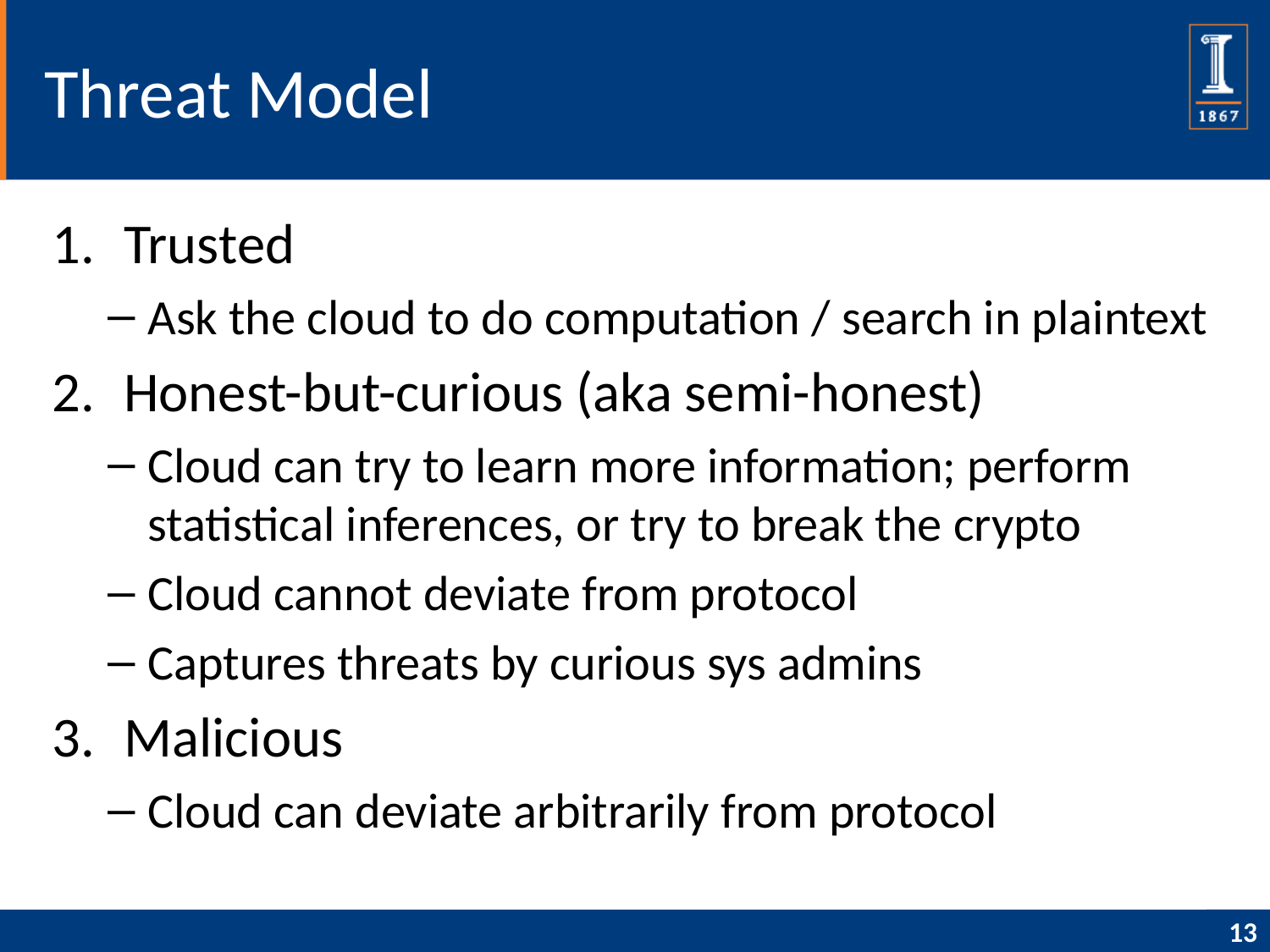

# Threat Model
Trusted
Ask the cloud to do computation / search in plaintext
Honest-but-curious (aka semi-honest)
Cloud can try to learn more information; perform statistical inferences, or try to break the crypto
Cloud cannot deviate from protocol
Captures threats by curious sys admins
Malicious
Cloud can deviate arbitrarily from protocol
13